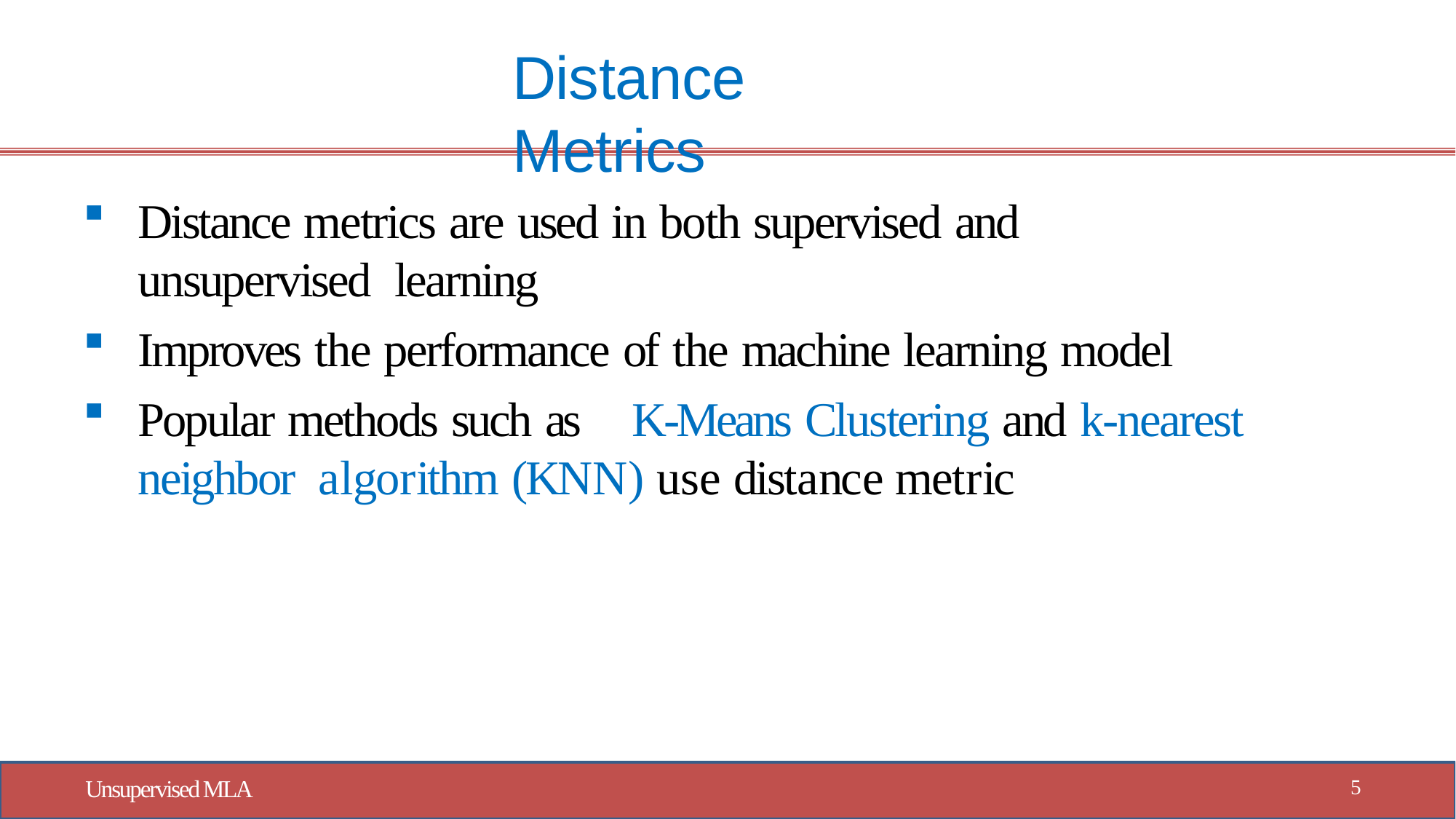

# Distance Metrics
Distance metrics are used in both supervised and unsupervised  learning
Improves the performance of the machine learning model
Popular methods such as	K-Means Clustering and k-nearest neighbor  algorithm (KNN) use distance metric
5
Unsupervised MLA